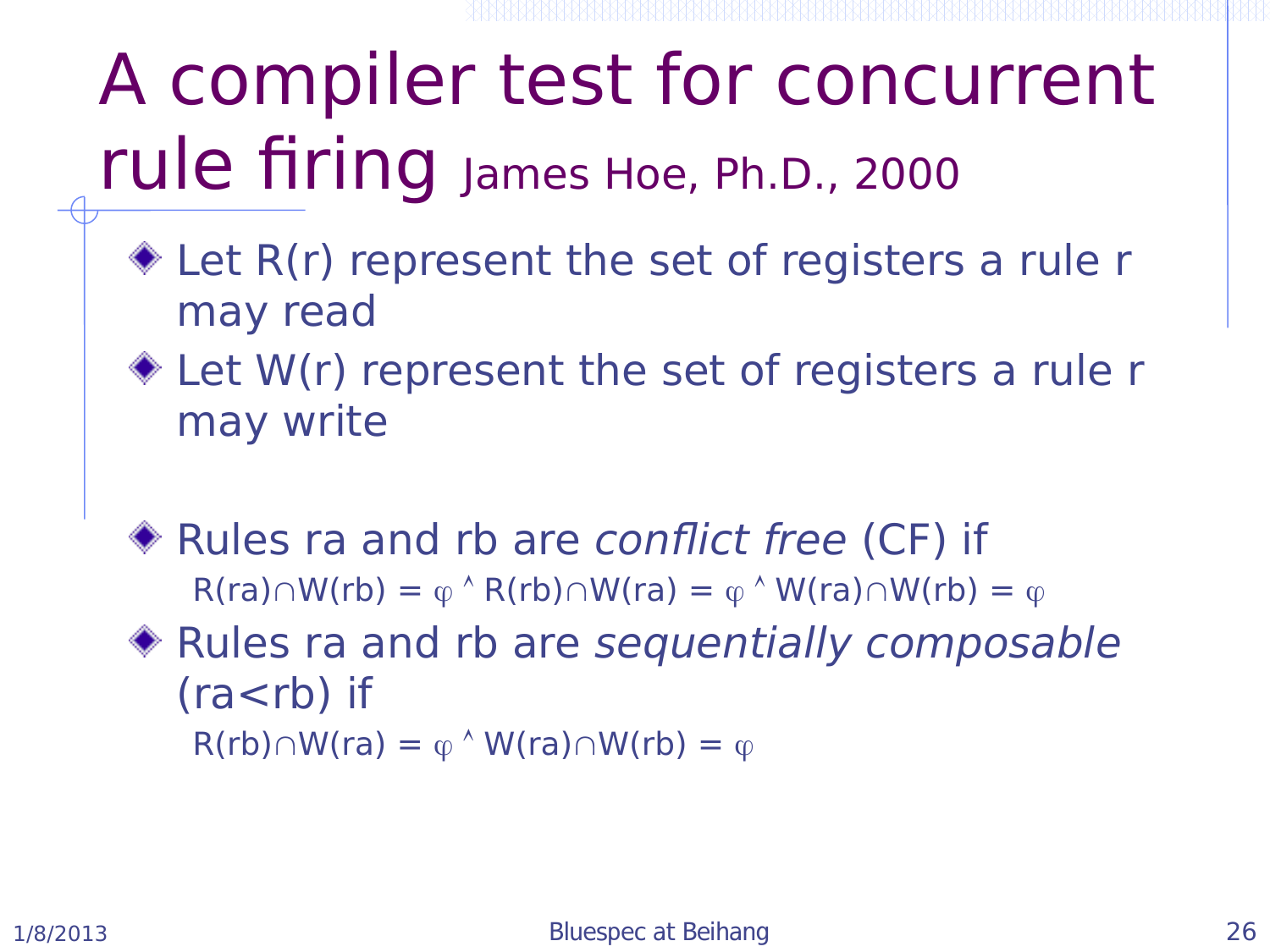

# A compiler test for concurrent rule firing James Hoe, Ph.D., 2000
Let R(r) represent the set of registers a rule r may read
Let W(r) represent the set of registers a rule r may write

Rules ra and rb are conflict free (CF) if
R(ra)∩W(rb) = ϕ ∧ R(rb)∩W(ra) = ϕ ∧ W(ra)∩W(rb) = ϕ
Rules ra and rb are sequentially composable (ra<rb) if
R(rb)∩W(ra) = ϕ ∧ W(ra)∩W(rb) = ϕ
1/8/2013
Bluespec at Beihang
26